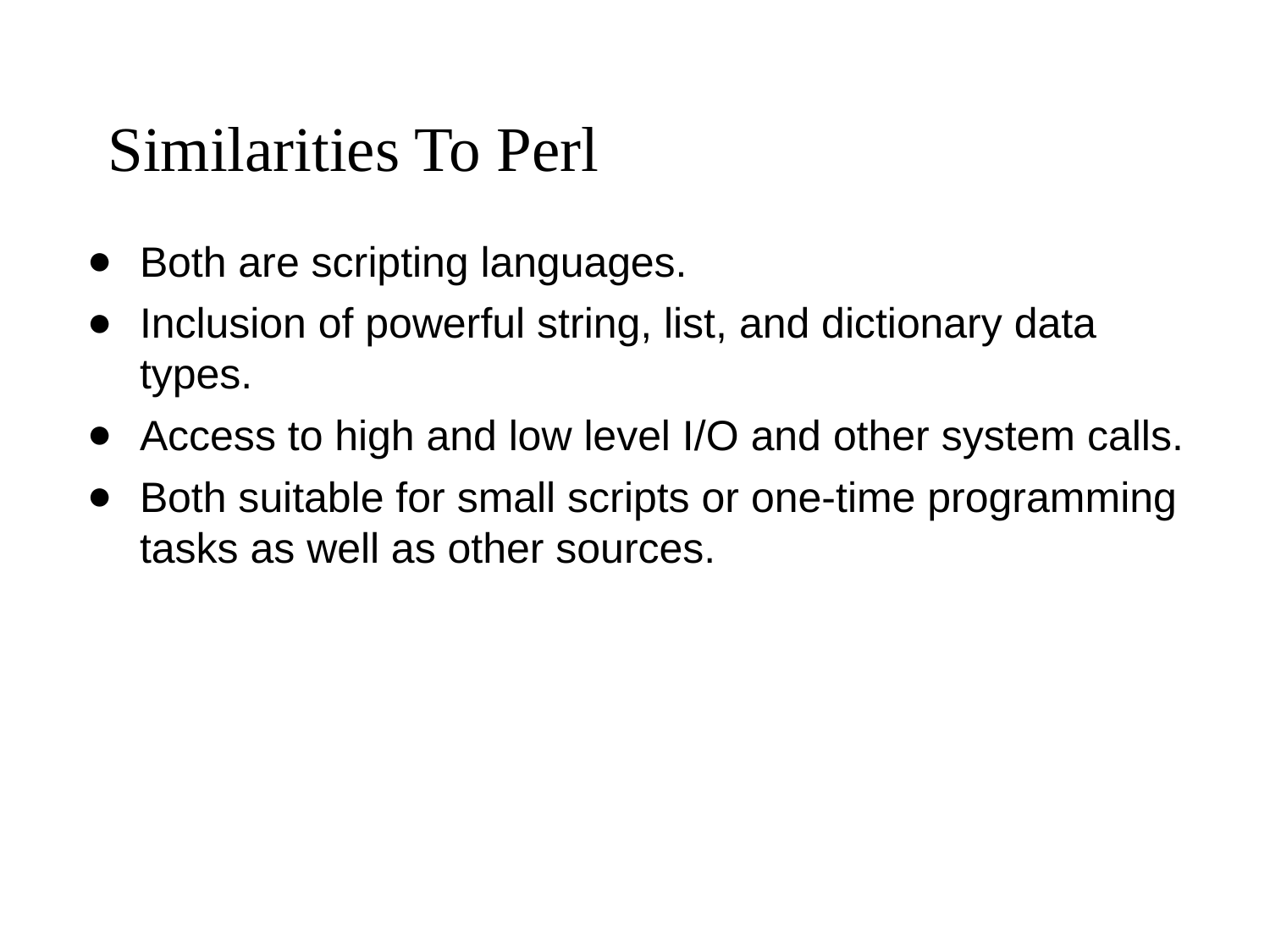

# Similarities To Perl
Both are scripting languages.
Inclusion of powerful string, list, and dictionary data types.
Access to high and low level I/O and other system calls.
Both suitable for small scripts or one-time programming tasks as well as other sources.